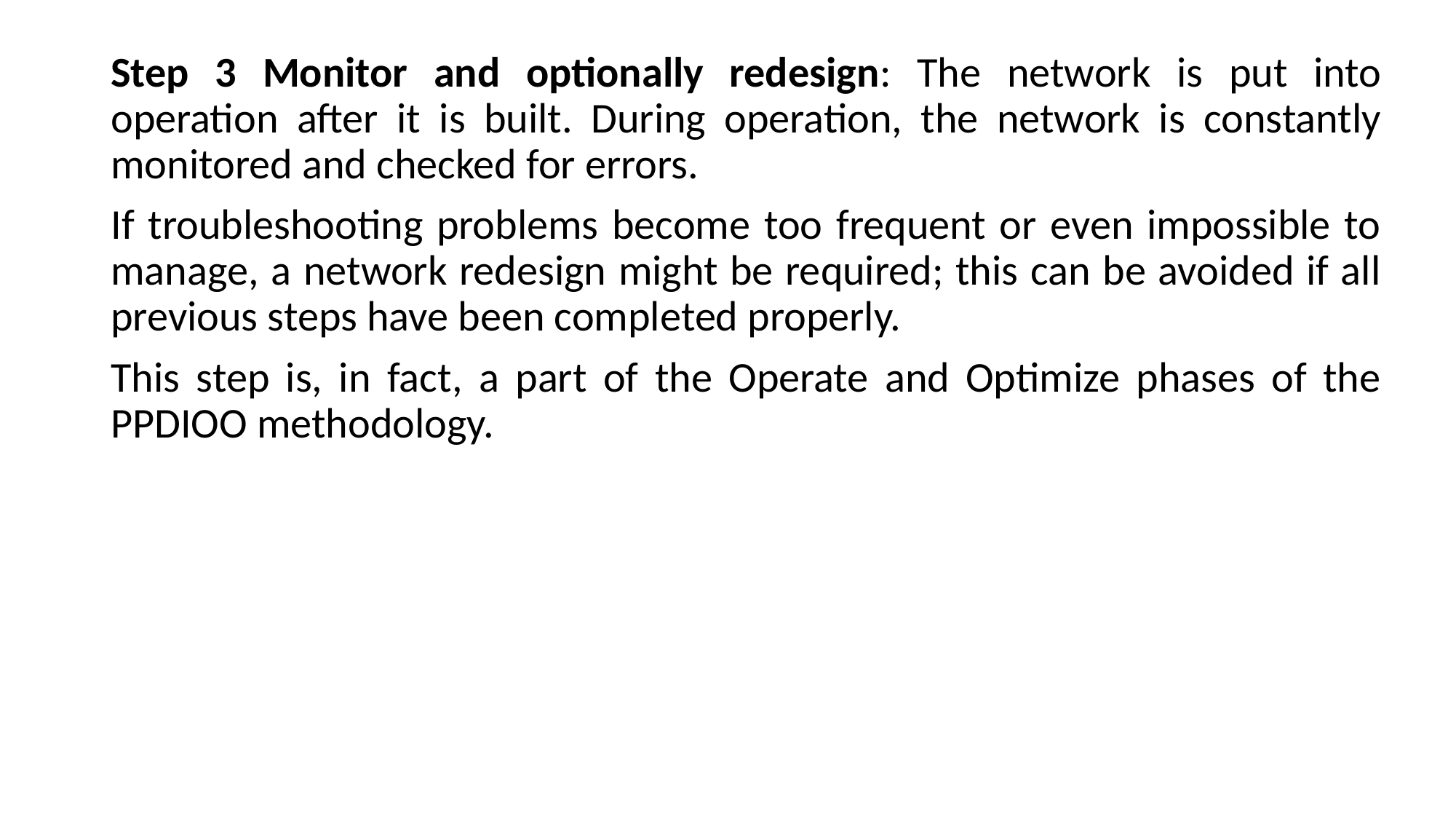

Step 3 Monitor and optionally redesign: The network is put into operation after it is built. During operation, the network is constantly monitored and checked for errors.
If troubleshooting problems become too frequent or even impossible to manage, a network redesign might be required; this can be avoided if all previous steps have been completed properly.
This step is, in fact, a part of the Operate and Optimize phases of the PPDIOO methodology.